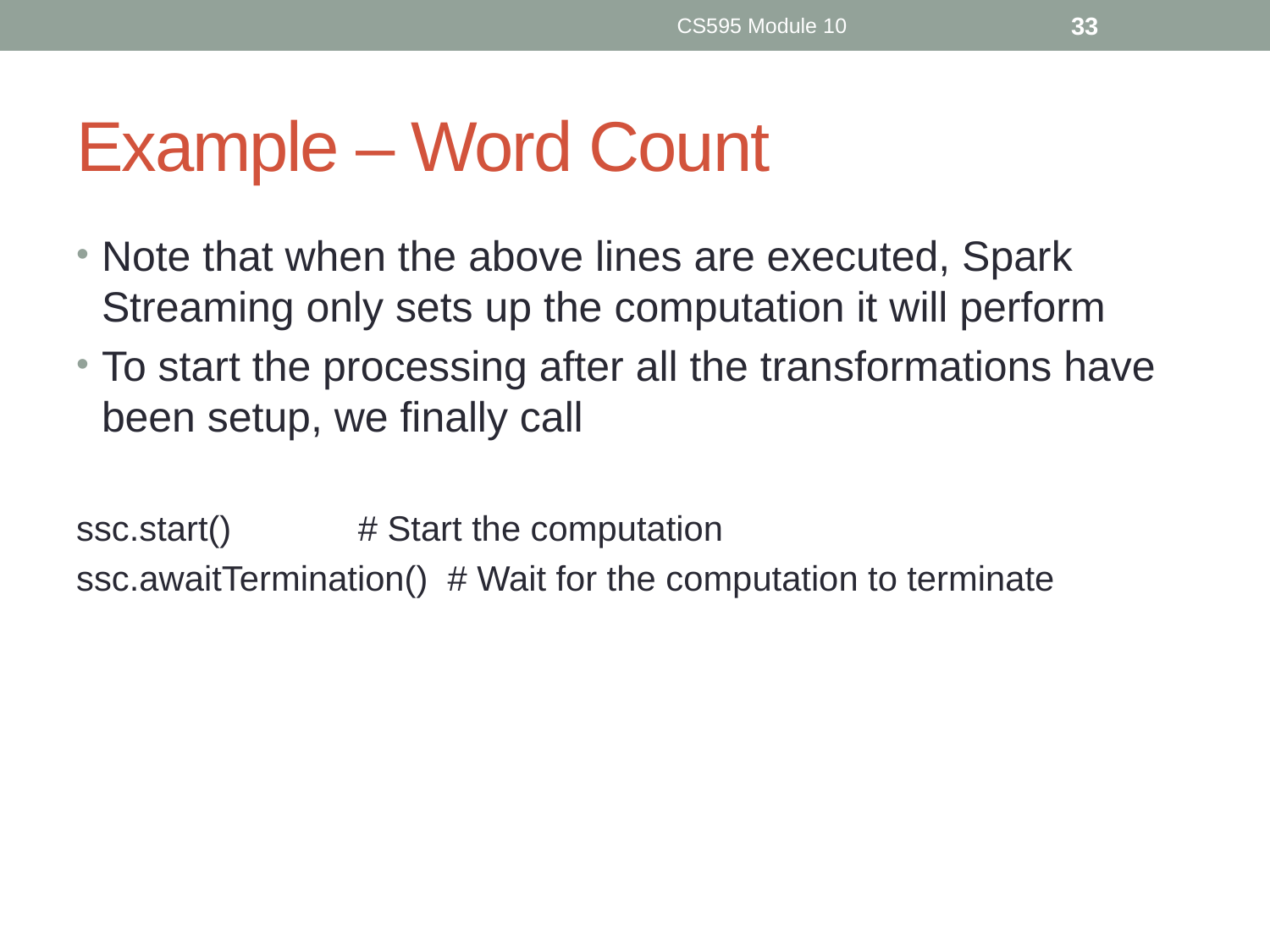

CS595 Module 10
33
# Example – Word Count
Note that when the above lines are executed, Spark Streaming only sets up the computation it will perform
To start the processing after all the transformations have been setup, we finally call

ssc.start()             # Start the computation
ssc.awaitTermination()  # Wait for the computation to terminate